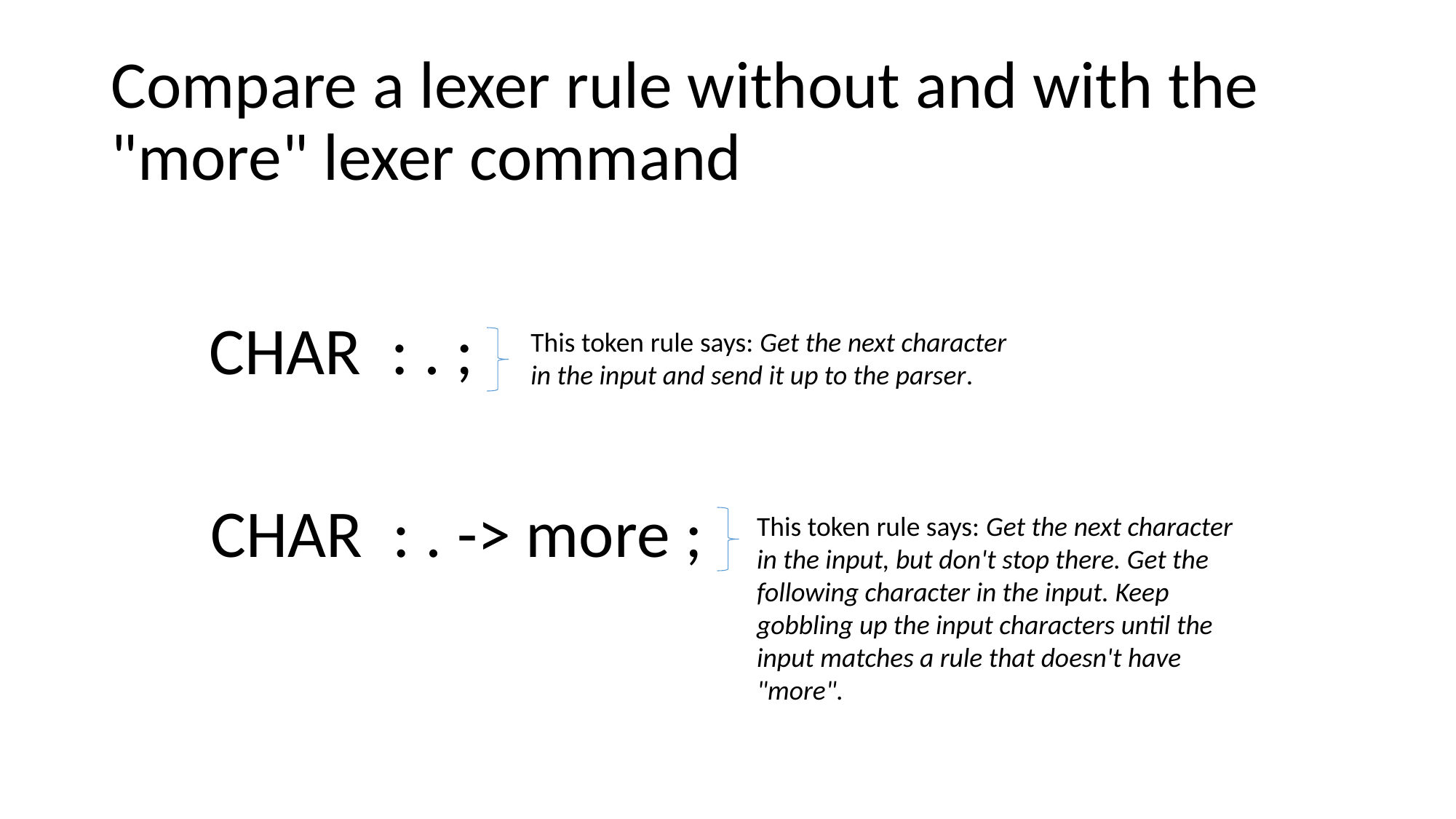

# Compare a lexer rule without and with the "more" lexer command
CHAR  : . ;
This token rule says: Get the next character in the input and send it up to the parser.

CHAR  : . -> more ;
This token rule says: Get the next character in the input, but don't stop there. Get the following character in the input. Keep gobbling up the input characters until the input matches a rule that doesn't have "more".